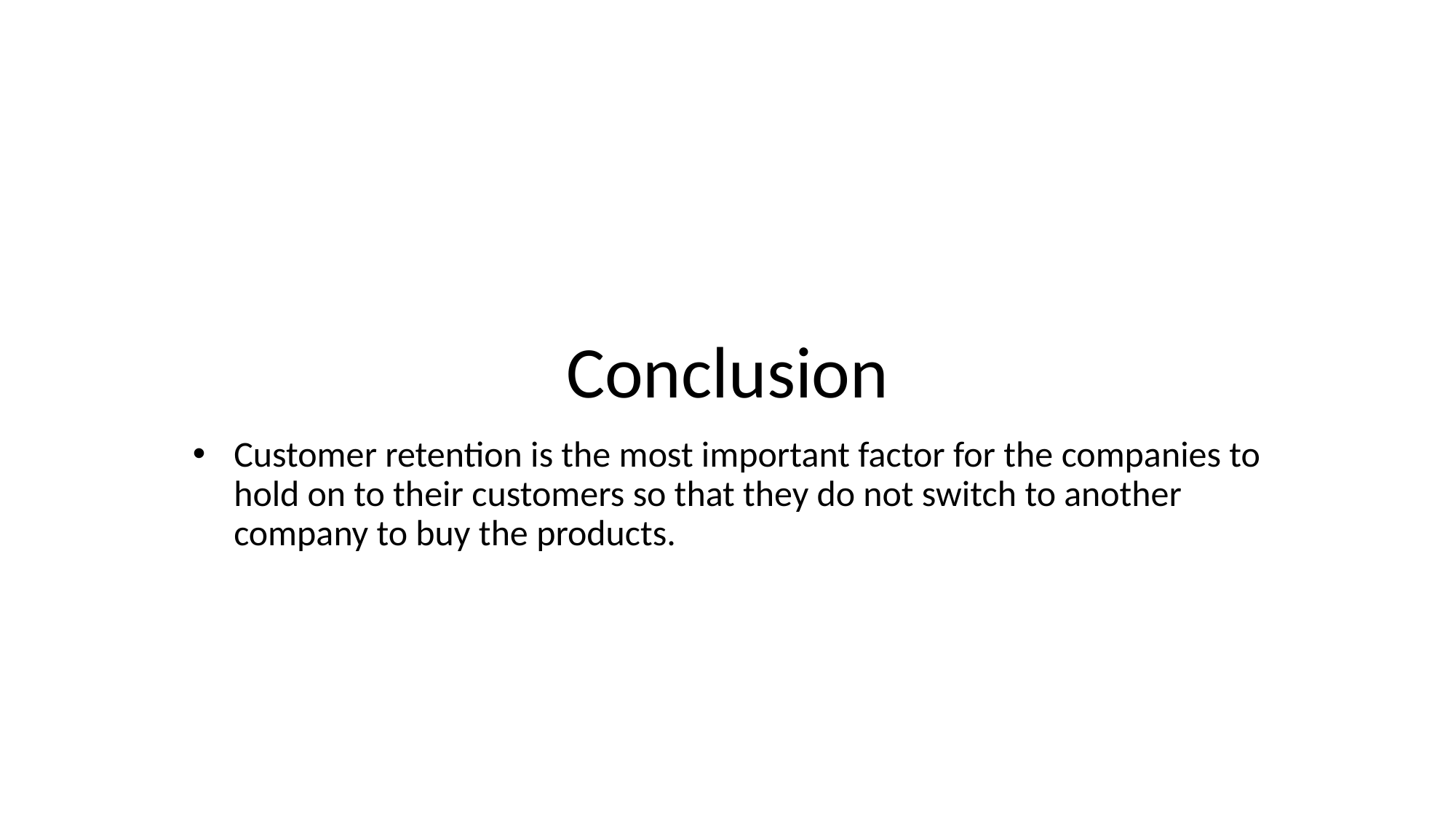

# Conclusion
Customer retention is the most important factor for the companies to hold on to their customers so that they do not switch to another company to buy the products.